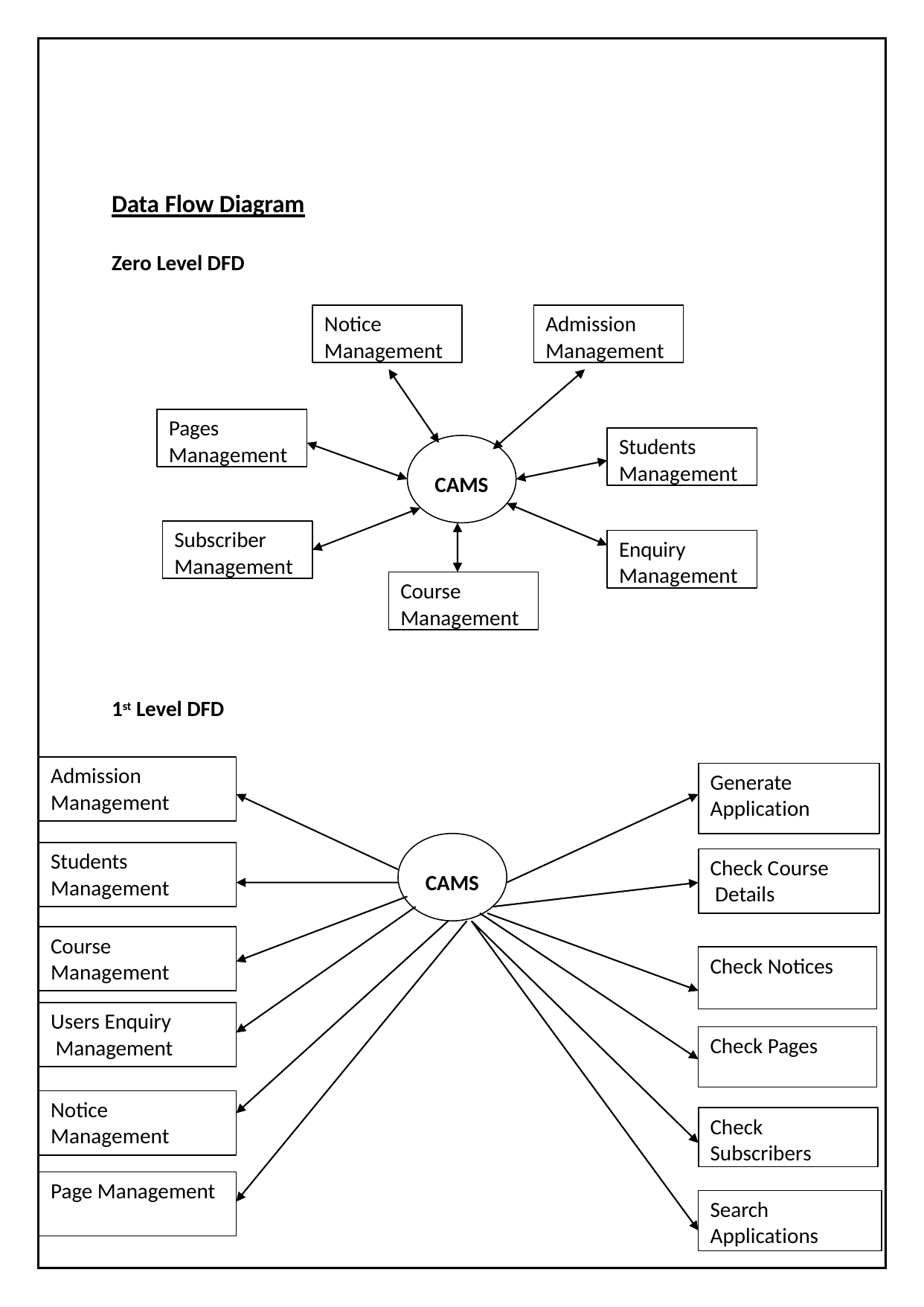

Data Flow Diagram

Zero Level DFD
Notice  Management
Admission  Management

Pages  Management
Students  Management

CAMS
Subscriber  Management
Enquiry  Management
Course  Management
1st Level DFD

Admission  Management

Generate  Application

Students  Management

Check Course  Details
CAMS

Course  Management

Check Notices

Users Enquiry  Management

Check Pages

Notice  Management

Check  Subscribers

Page Management

Search  Applications